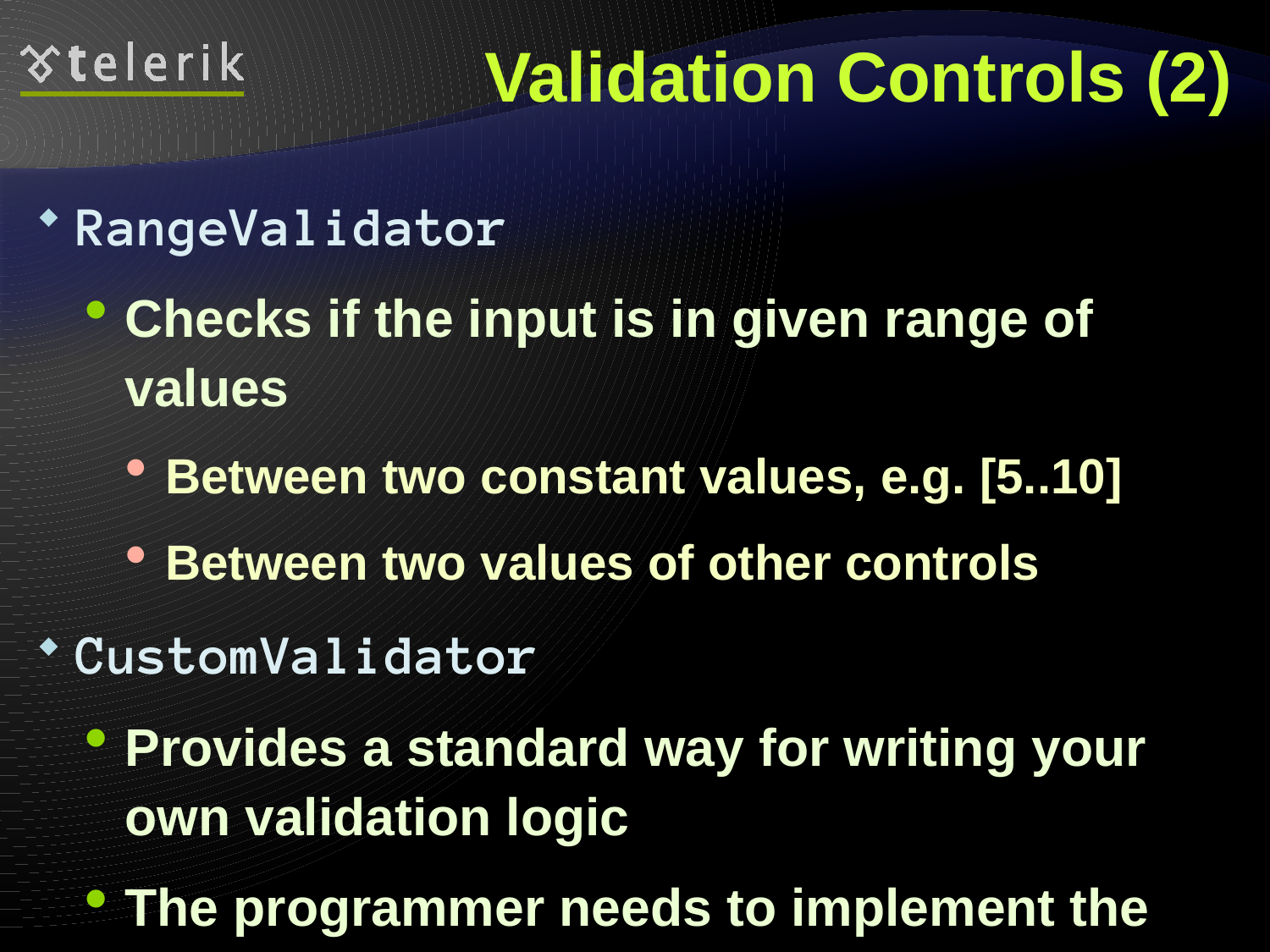

Validation Controls (2)
RangeValidator
Checks if the input is in given range of values
Between two constant values, e.g. [5..10]
Between two values of other controls
CustomValidator
Provides a standard way for writing your own validation logic
The programmer needs to implement the logic